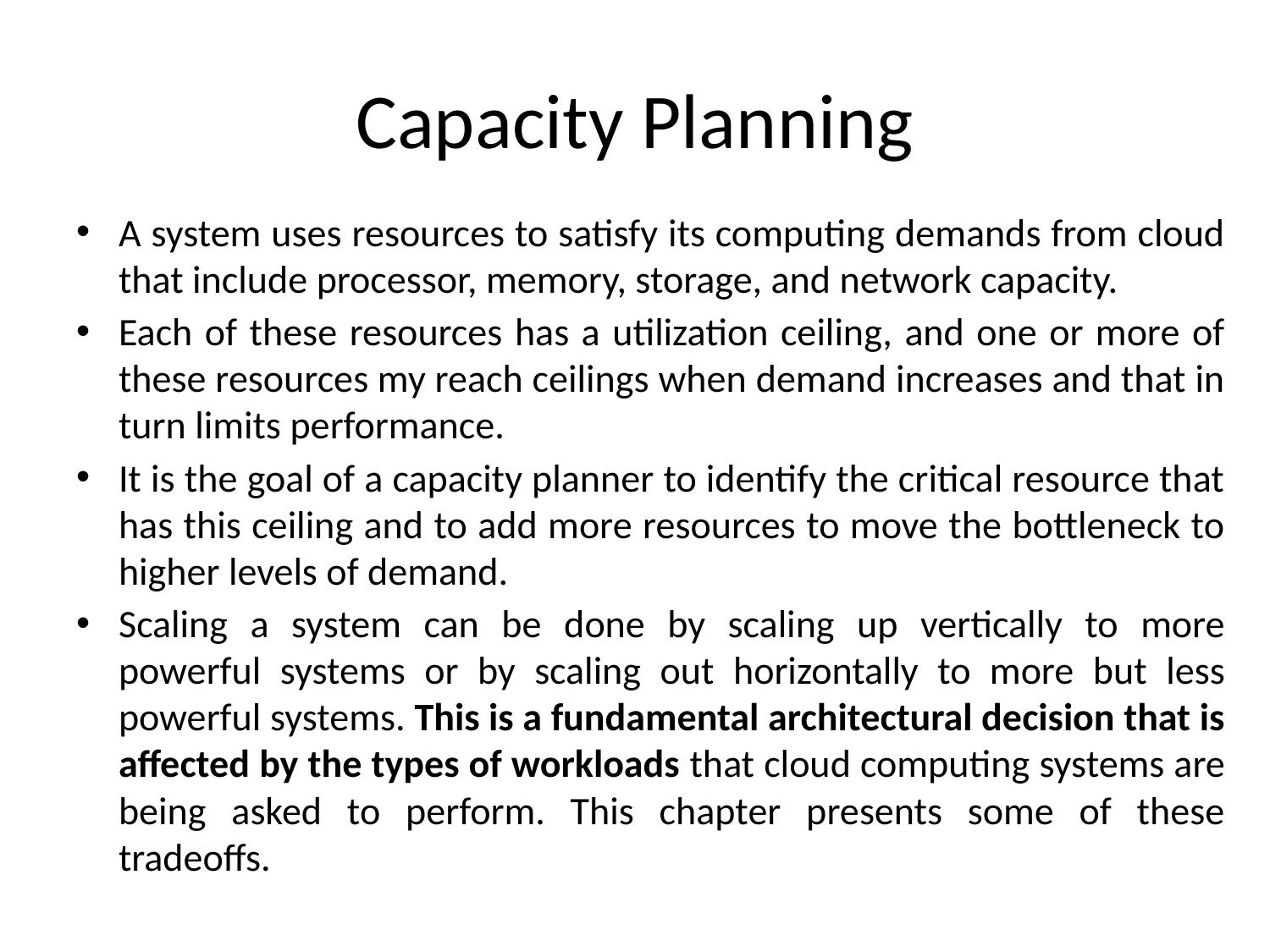

# Capacity Planning
A system uses resources to satisfy its computing demands from cloud that include processor, memory, storage, and network capacity.
Each of these resources has a utilization ceiling, and one or more of these resources my reach ceilings when demand increases and that in turn limits performance.
It is the goal of a capacity planner to identify the critical resource that has this ceiling and to add more resources to move the bottleneck to higher levels of demand.
Scaling a system can be done by scaling up vertically to more powerful systems or by scaling out horizontally to more but less powerful systems. This is a fundamental architectural decision that is affected by the types of workloads that cloud computing systems are being asked to perform. This chapter presents some of these tradeoffs.